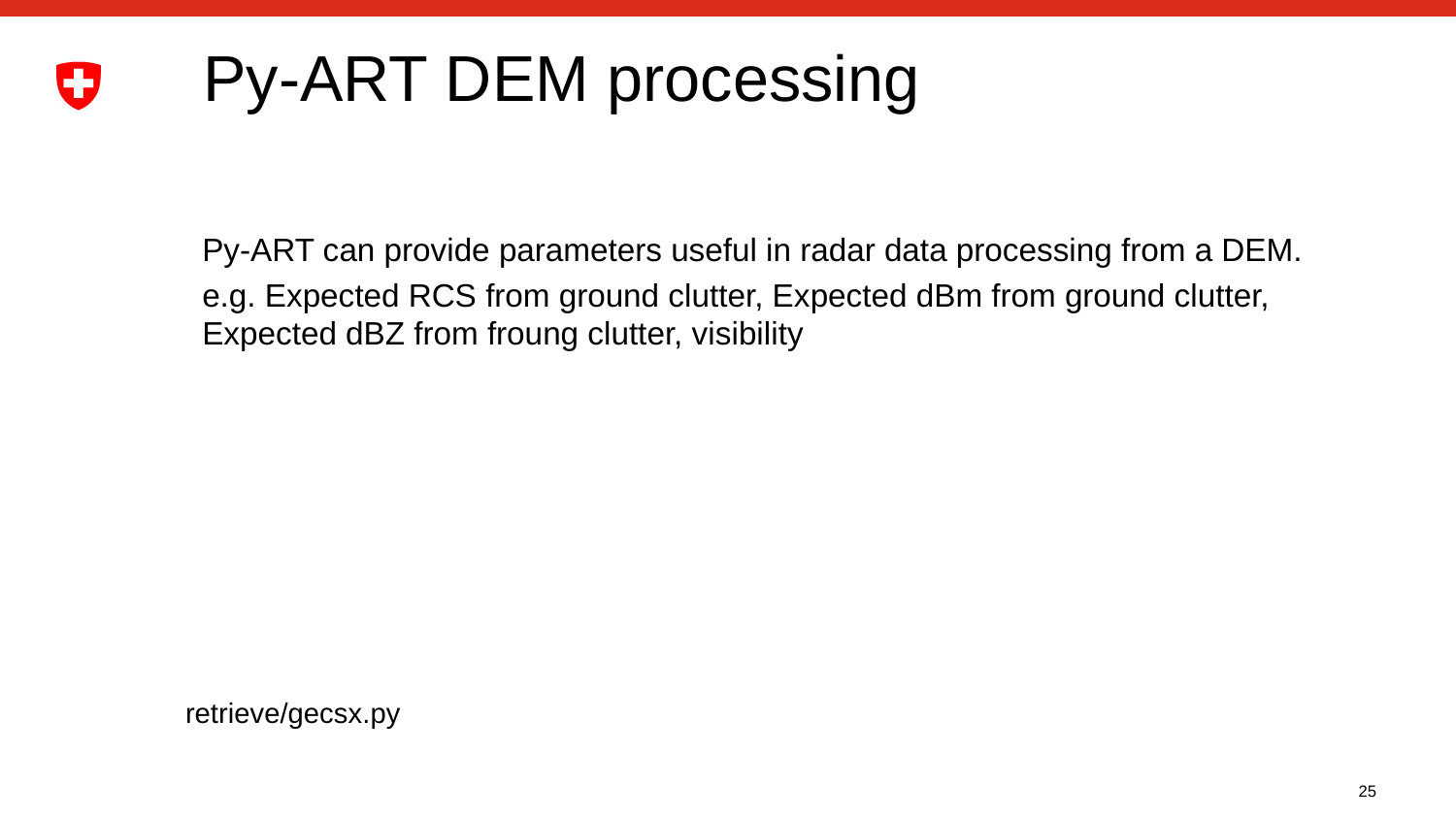

# Py-ART DEM processing
Py-ART can provide parameters useful in radar data processing from a DEM.
e.g. Expected RCS from ground clutter, Expected dBm from ground clutter, Expected dBZ from froung clutter, visibility

retrieve/gecsx.py